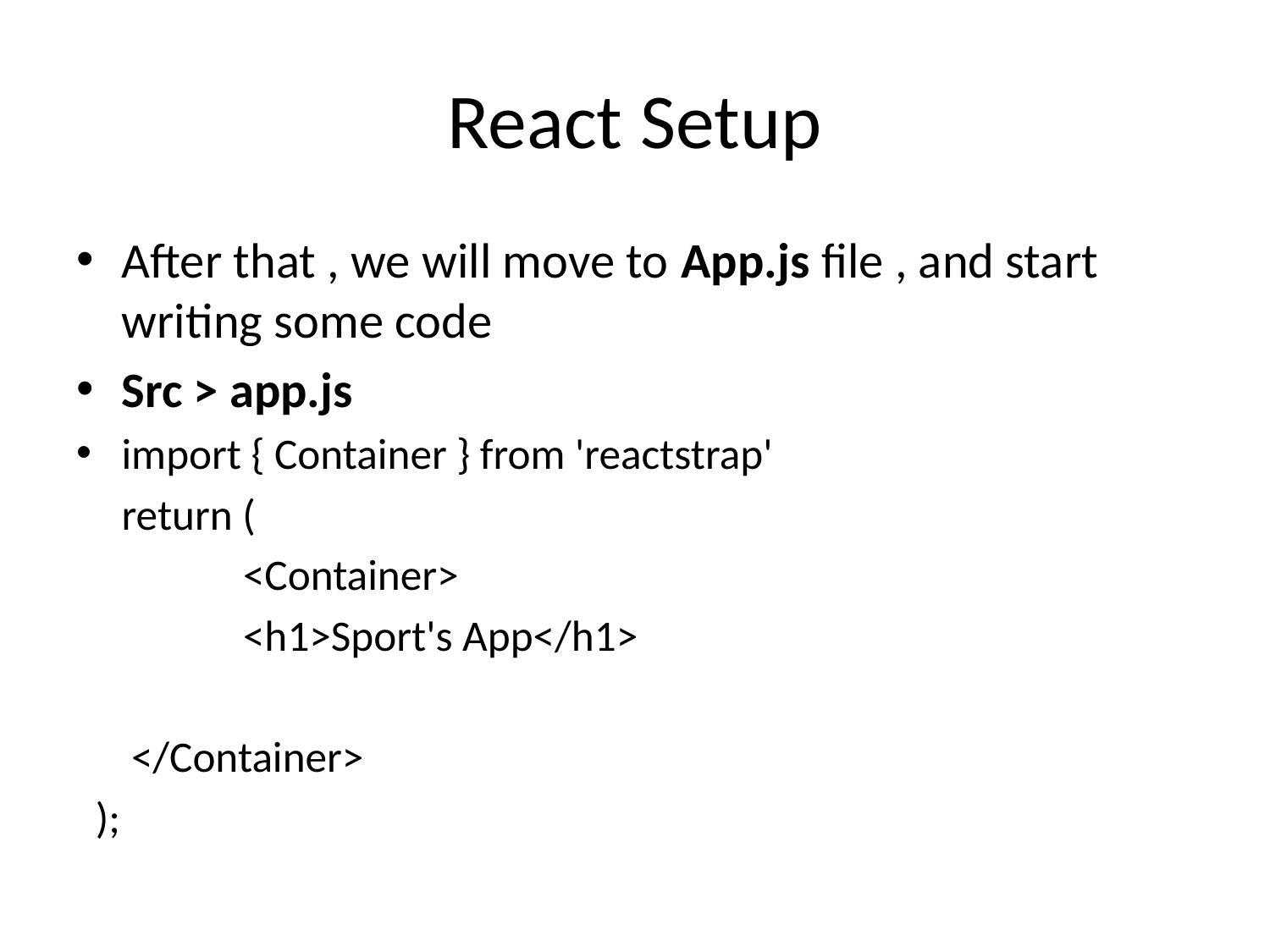

# React Setup
After that , we will move to App.js file , and start writing some code
Src > app.js
import { Container } from 'reactstrap'
	return (
	   		 <Container>
  	  		 <h1>Sport's App</h1>

   			 </Container>
  );